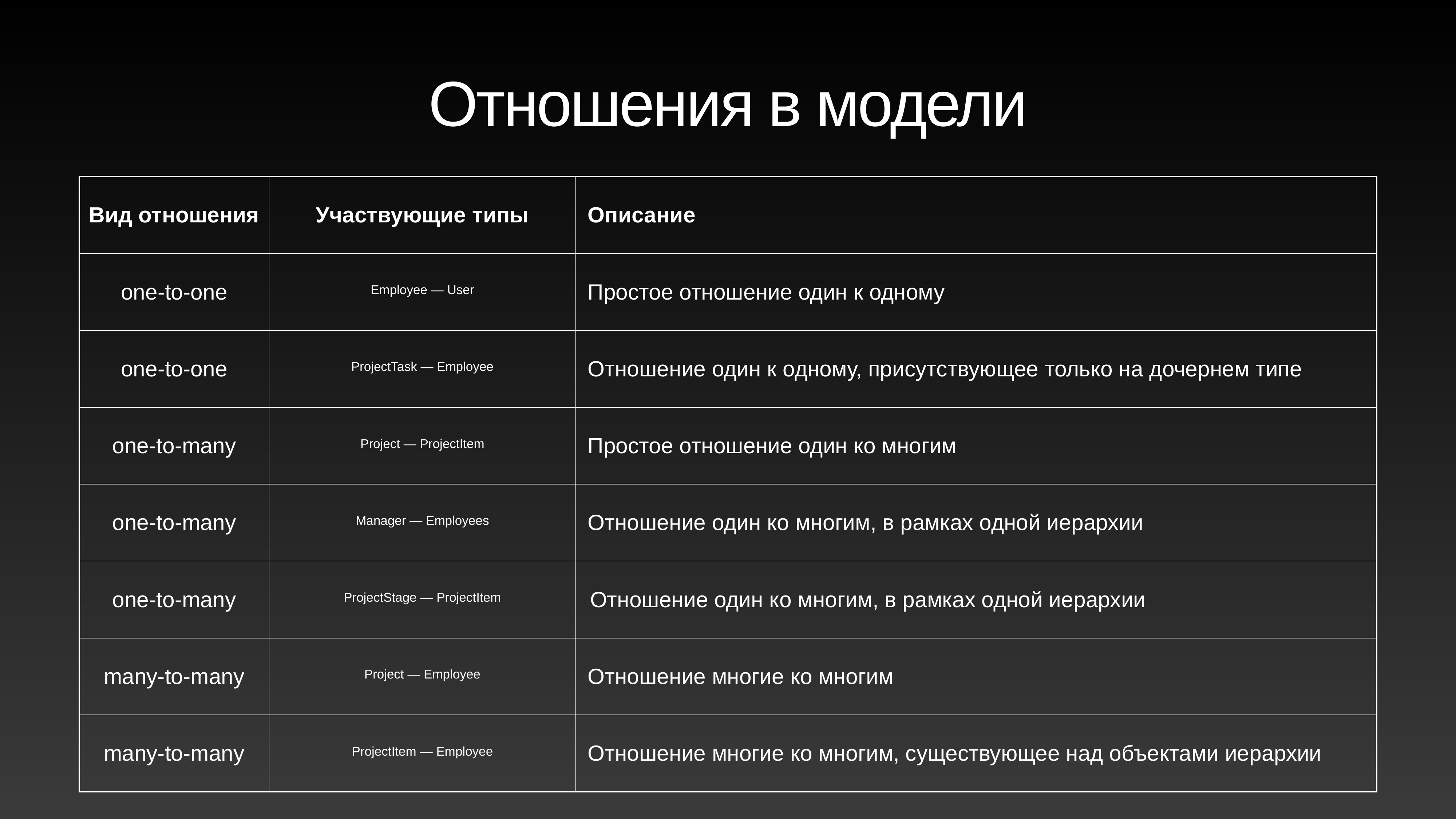

# Отношения в модели
| Вид отношения | Участвующие типы | Описание |
| --- | --- | --- |
| one-to-one | Employee — User | Простое отношение один к одному |
| one-to-one | ProjectTask — Employee | Отношение один к одному, присутствующее только на дочернем типе |
| one-to-many | Project — ProjectItem | Простое отношение один ко многим |
| one-to-many | Manager — Employees | Отношение один ко многим, в рамках одной иерархии |
| one-to-many | ProjectStage — ProjectItem | Отношение один ко многим, в рамках одной иерархии |
| many-to-many | Project — Employee | Отношение многие ко многим |
| many-to-many | ProjectItem — Employee | Отношение многие ко многим, существующее над объектами иерархии |